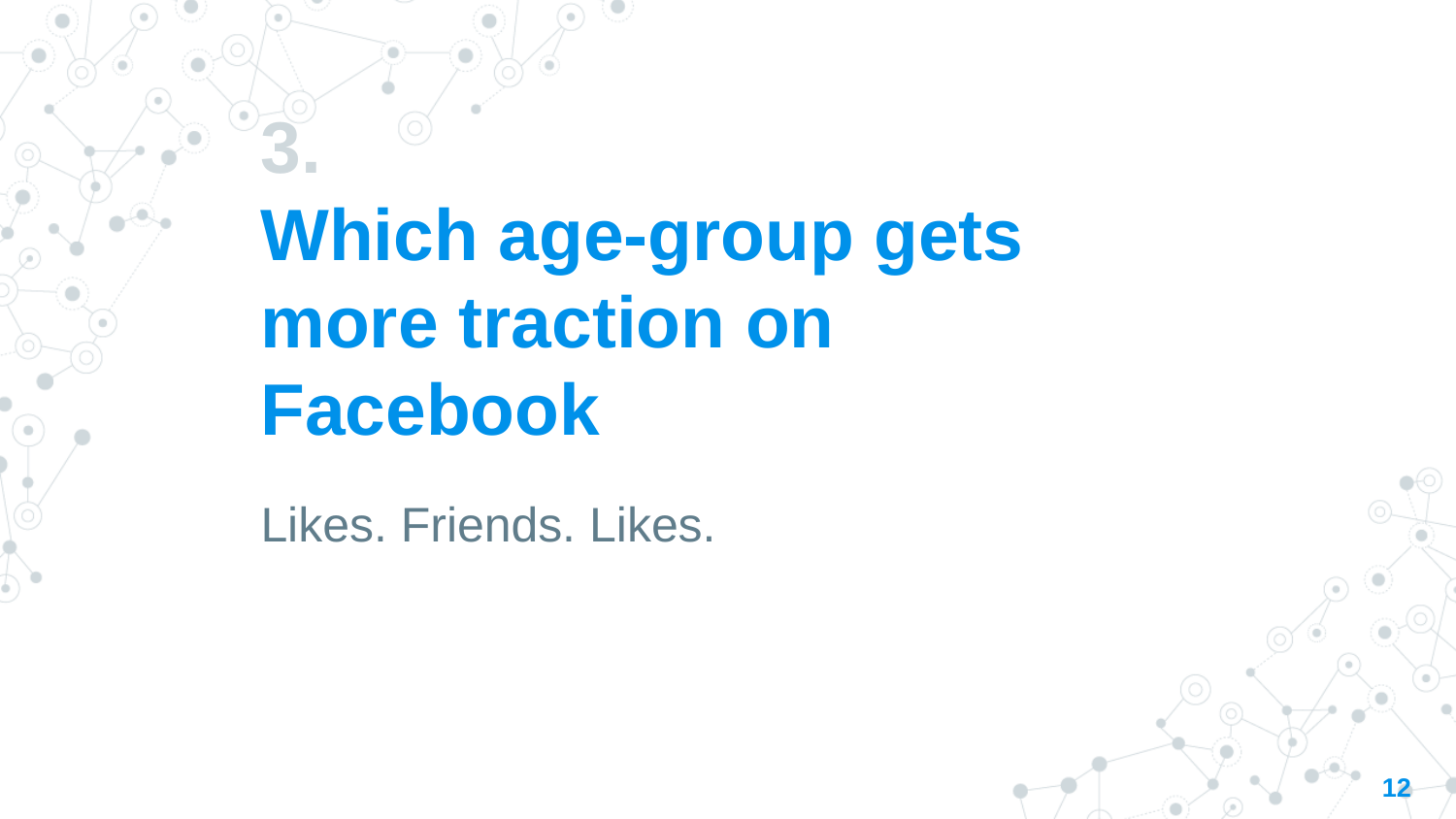

# 3.
Which age-group gets more traction on Facebook
Likes. Friends. Likes.
12